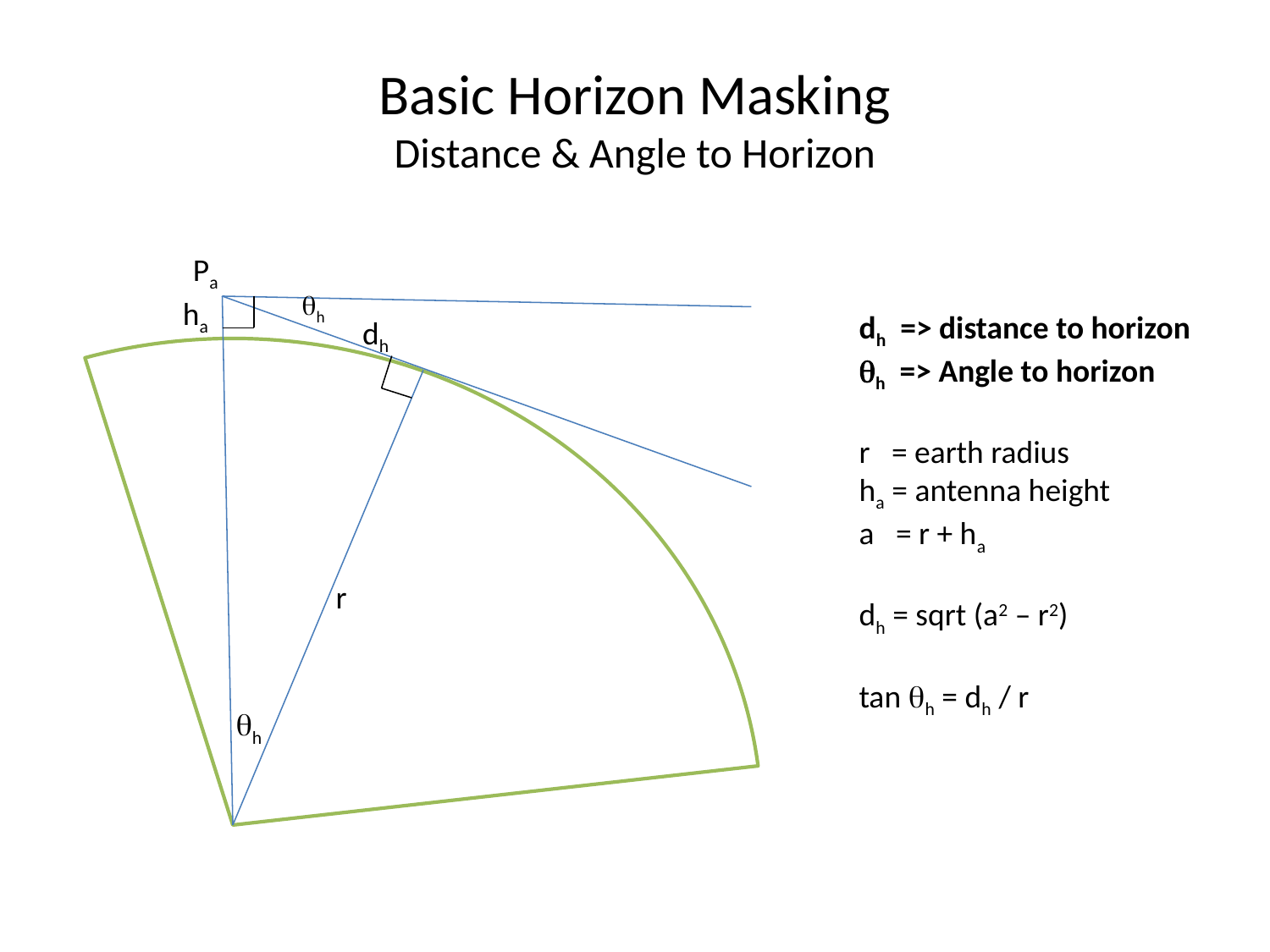

# Basic Horizon Masking Distance & Angle to Horizon
Pa
θh
ha
dh  => distance to horizon
θh  => Angle to horizon

r   = earth radius
ha = antenna height
a   = r + ha

dh = sqrt (a2 – r2)

tan θh = dh / r

dh

r
θh